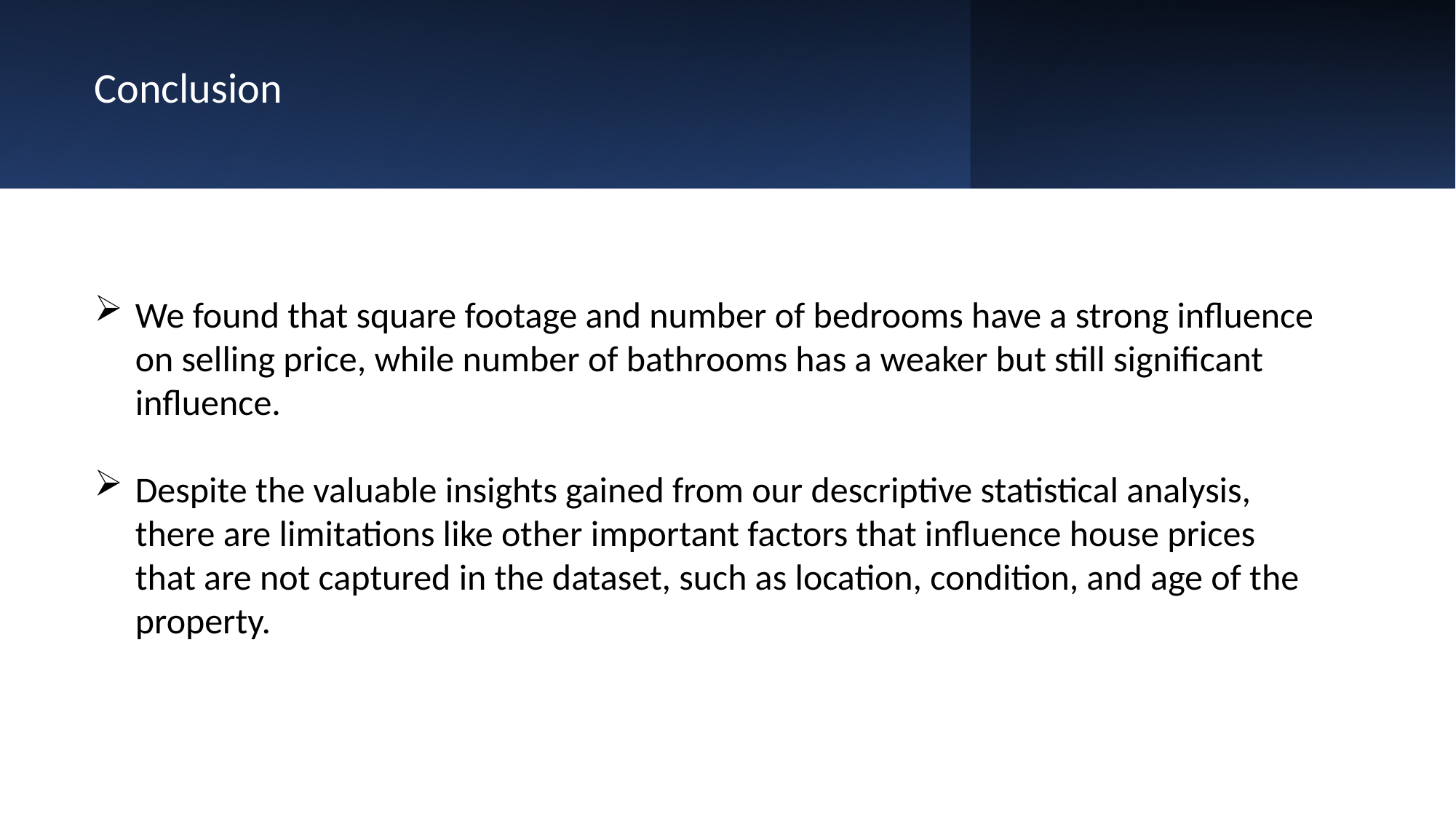

Conclusion
We found that square footage and number of bedrooms have a strong influence on selling price, while number of bathrooms has a weaker but still significant influence.

Despite the valuable insights gained from our descriptive statistical analysis, there are limitations like other important factors that influence house prices that are not captured in the dataset, such as location, condition, and age of the property.